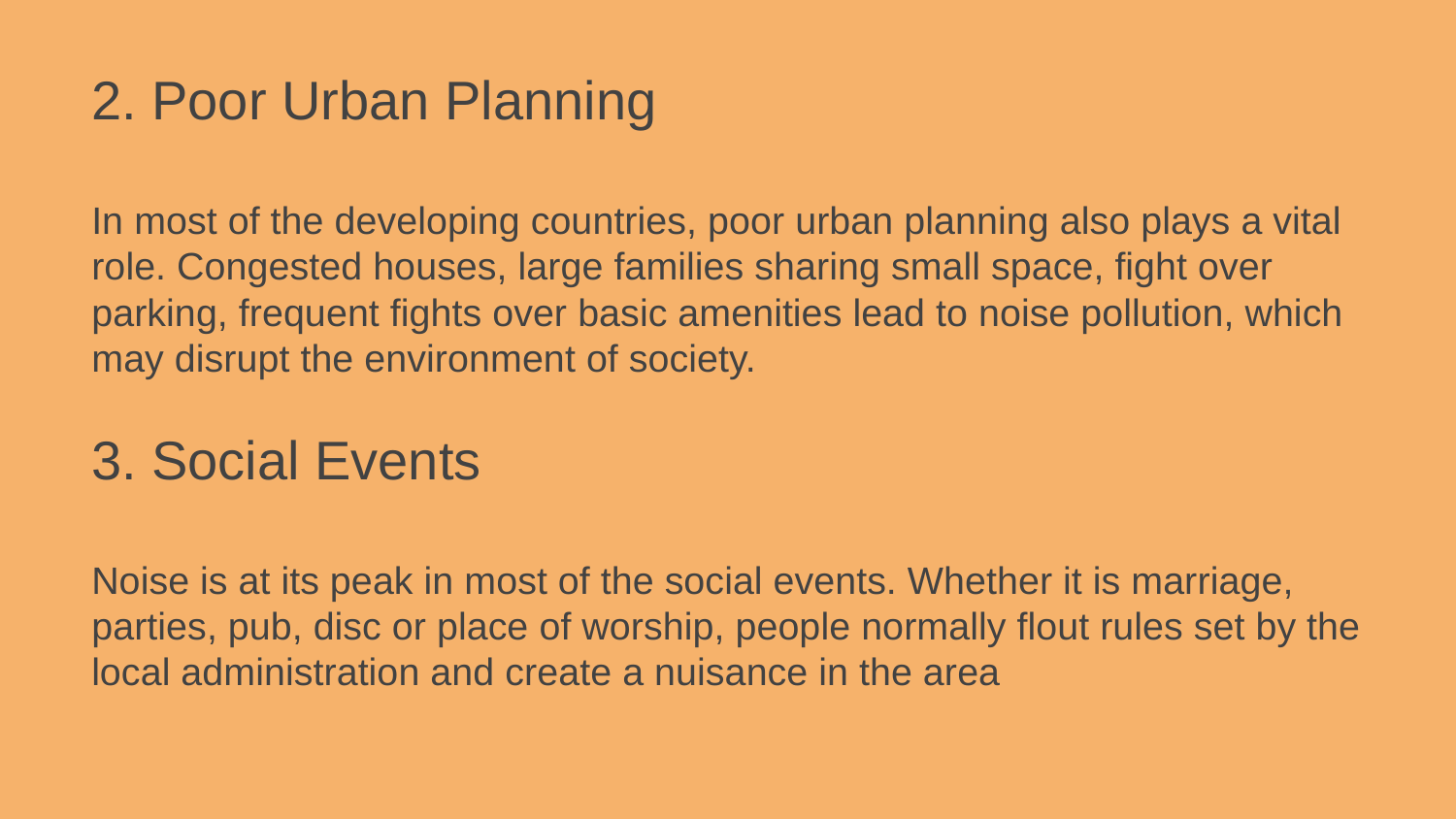

2. Poor Urban Planning

In most of the developing countries, poor urban planning also plays a vital role. Congested houses, large families sharing small space, fight over parking, frequent fights over basic amenities lead to noise pollution, which may disrupt the environment of society.

3. Social Events

Noise is at its peak in most of the social events. Whether it is marriage, parties, pub, disc or place of worship, people normally flout rules set by the local administration and create a nuisance in the area